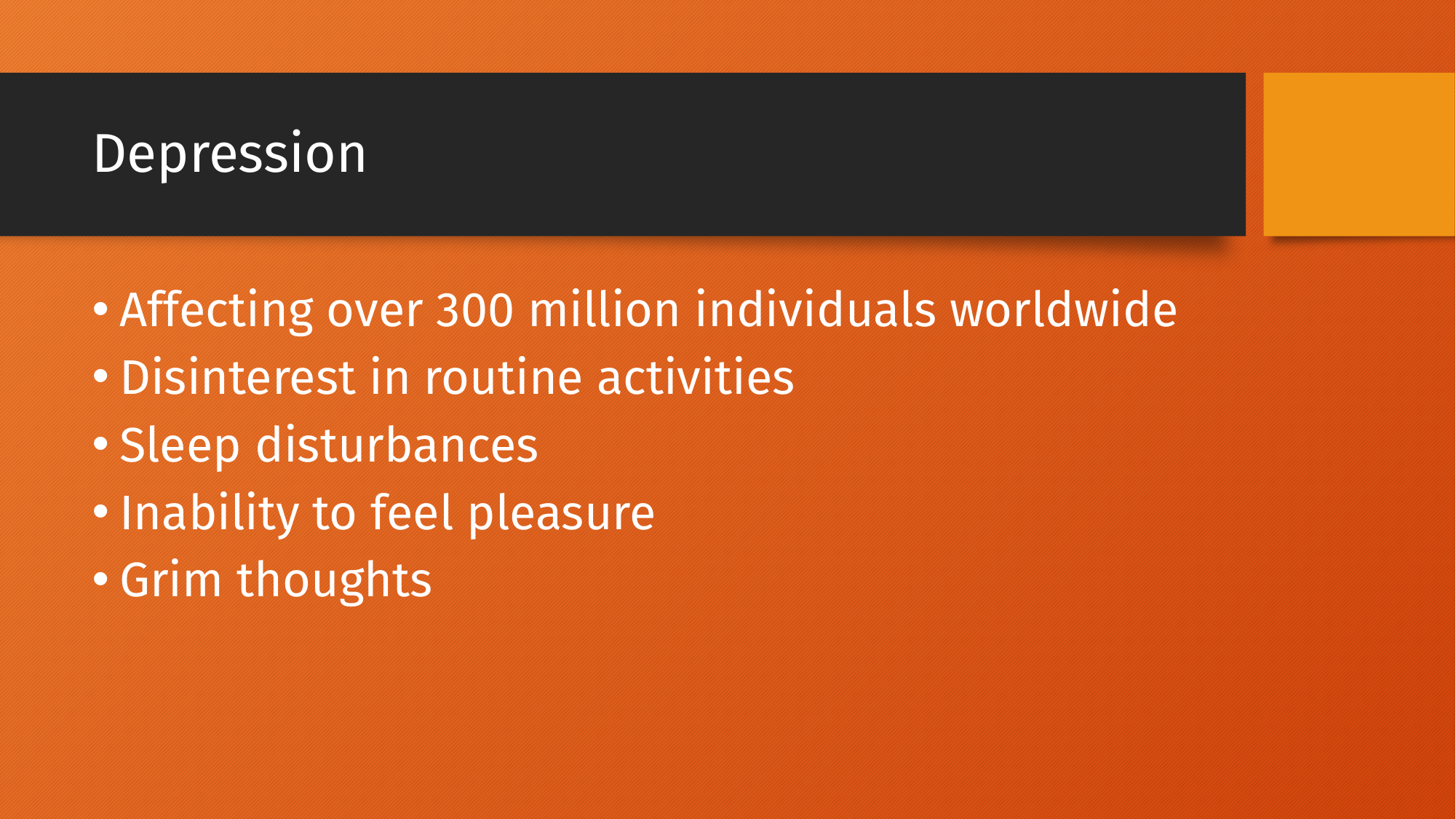

# Depression
Affecting over 300 million individuals worldwide
Disinterest in routine activities
Sleep disturbances
Inability to feel pleasure
Grim thoughts